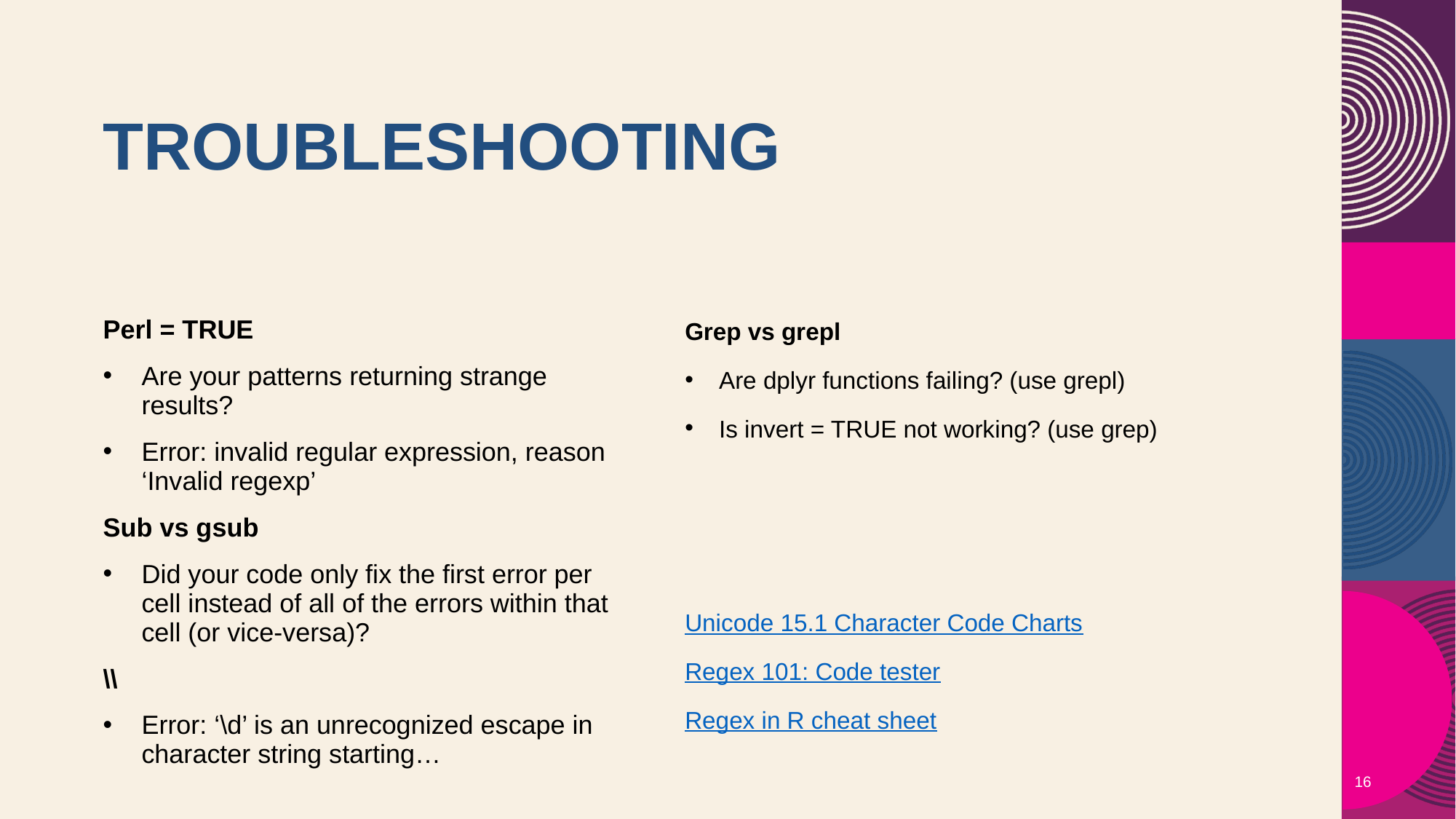

# Troubleshooting
Perl = TRUE
Are your patterns returning strange results?
Error: invalid regular expression, reason ‘Invalid regexp’
Sub vs gsub
Did your code only fix the first error per cell instead of all of the errors within that cell (or vice-versa)?
\\
Error: ‘\d’ is an unrecognized escape in character string starting…
Grep vs grepl
Are dplyr functions failing? (use grepl)
Is invert = TRUE not working? (use grep)

Unicode 15.1 Character Code Charts
Regex 101: Code tester
Regex in R cheat sheet
16